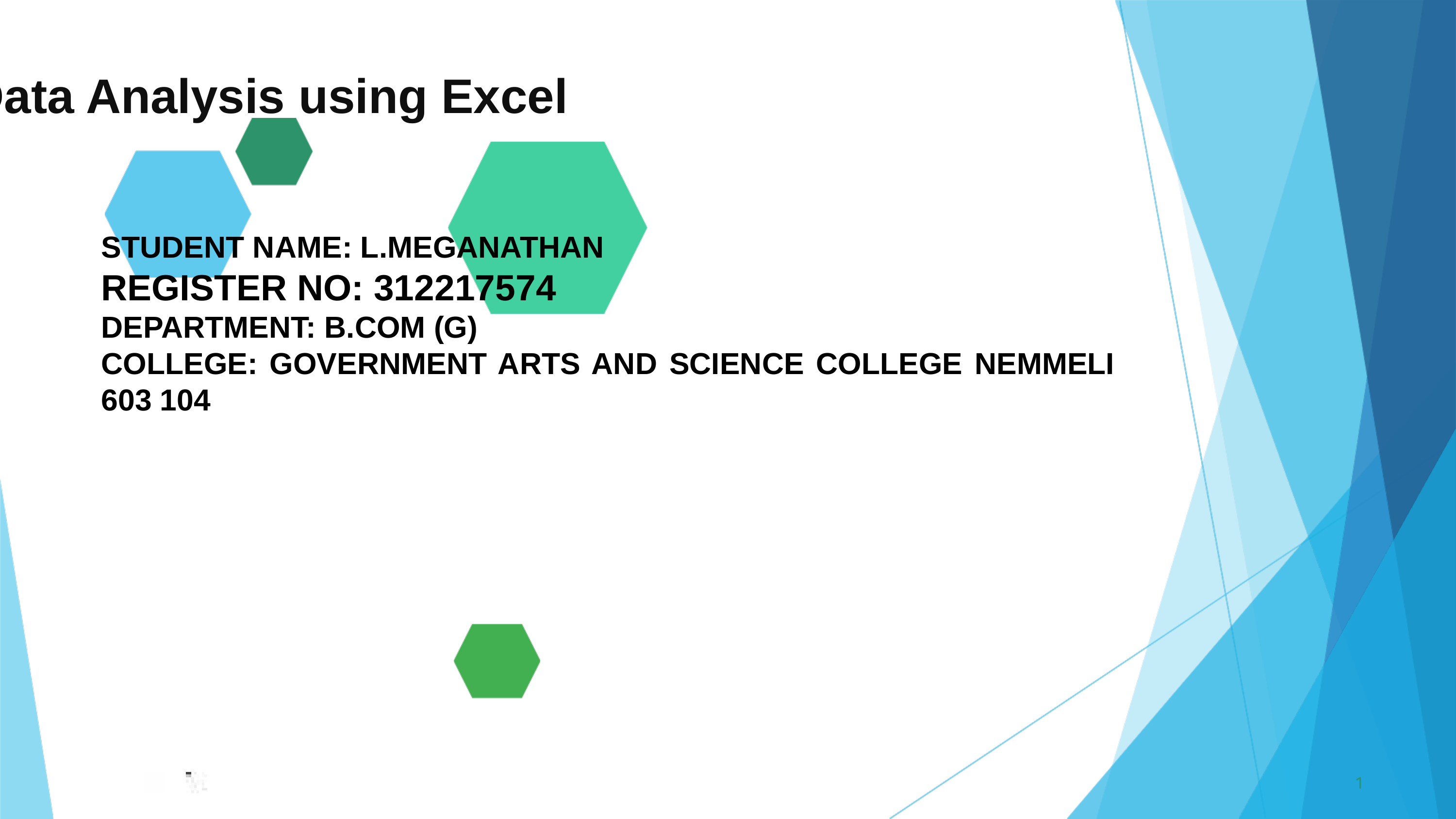

Employee Data Analysis using Excel

STUDENT NAME: L.MEGANATHAN
REGISTER NO: 312217574
DEPARTMENT: B.COM (G)
COLLEGE: GOVERNMENT ARTS AND SCIENCE COLLEGE NEMMELI        603 104

1